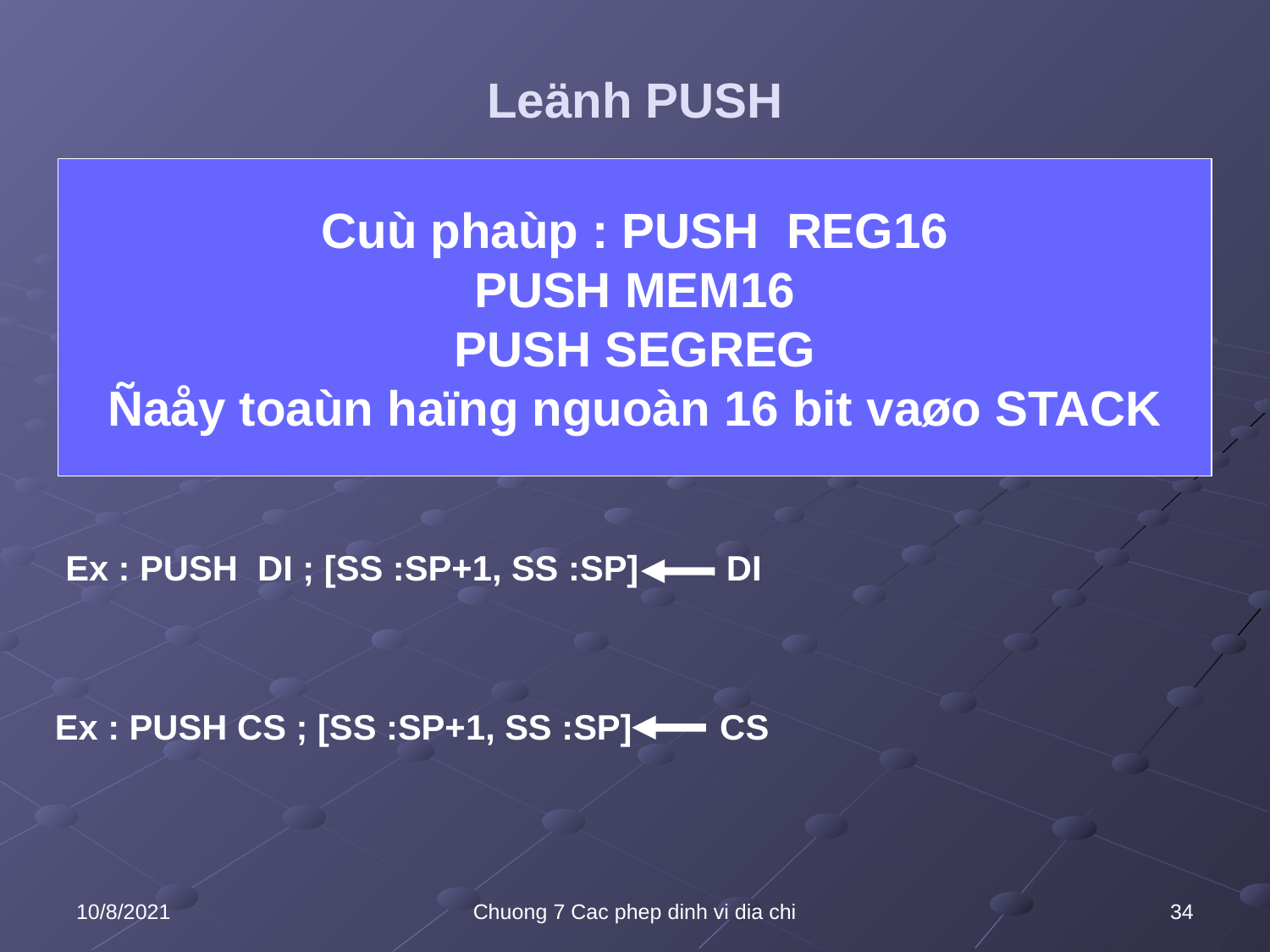

# Leänh PUSH
Cuù phaùp : PUSH  REG16
PUSH MEM16
PUSH SEGREG
Ñaåy toaùn haïng nguoàn 16 bit vaøo STACK
Ex : PUSH  DI ; [SS :SP+1, SS :SP]         DI

Ex : PUSH CS ; [SS :SP+1, SS :SP]         CS

10/8/2021
Chuong 7 Cac phep dinh vi dia chi
34